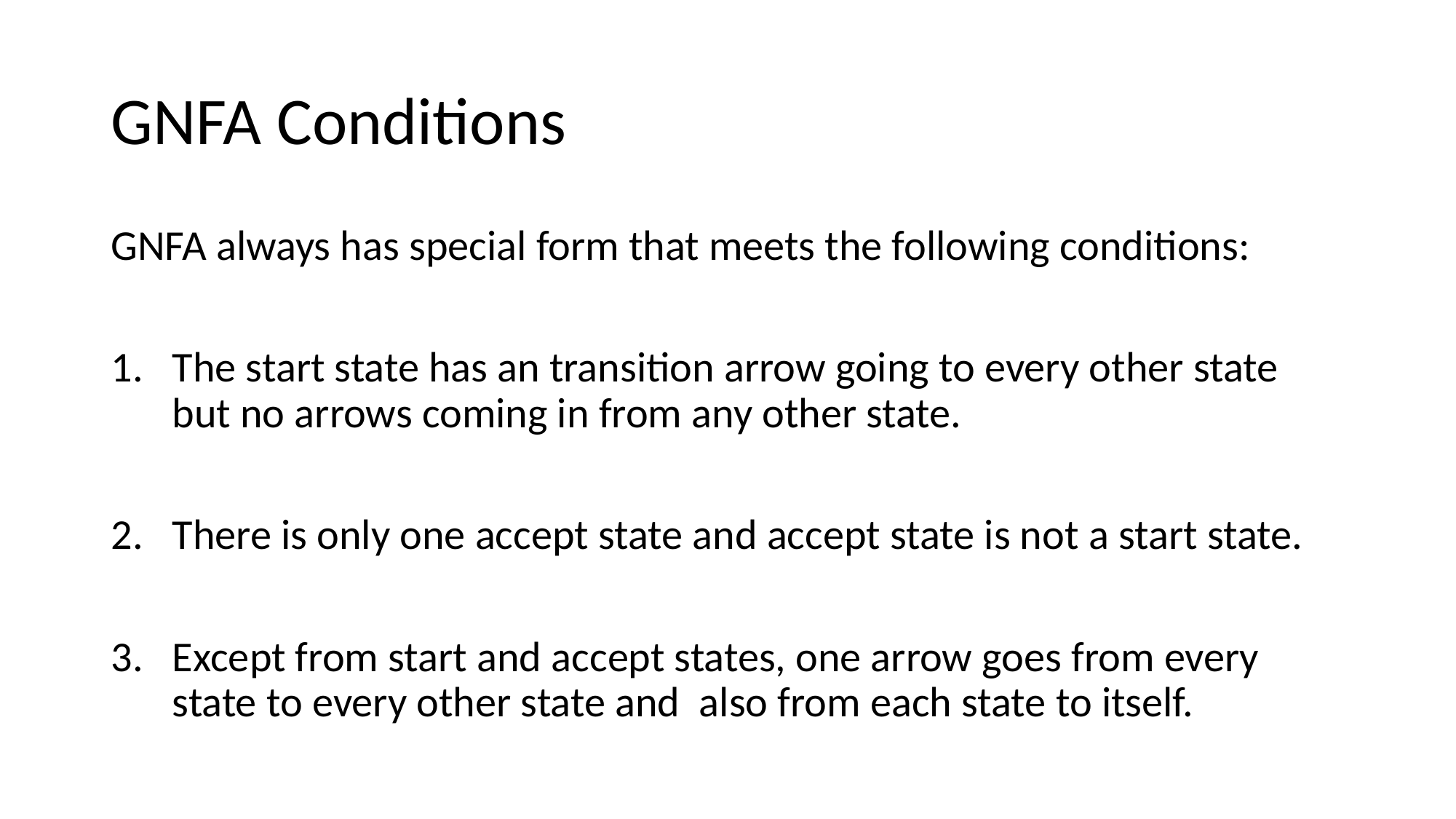

# GNFA Conditions
GNFA always has special form that meets the following conditions:

The start state has an transition arrow going to every other state but no arrows coming in from any other state.

There is only one accept state and accept state is not a start state.

Except from start and accept states, one arrow goes from every state to every other state and  also from each state to itself.